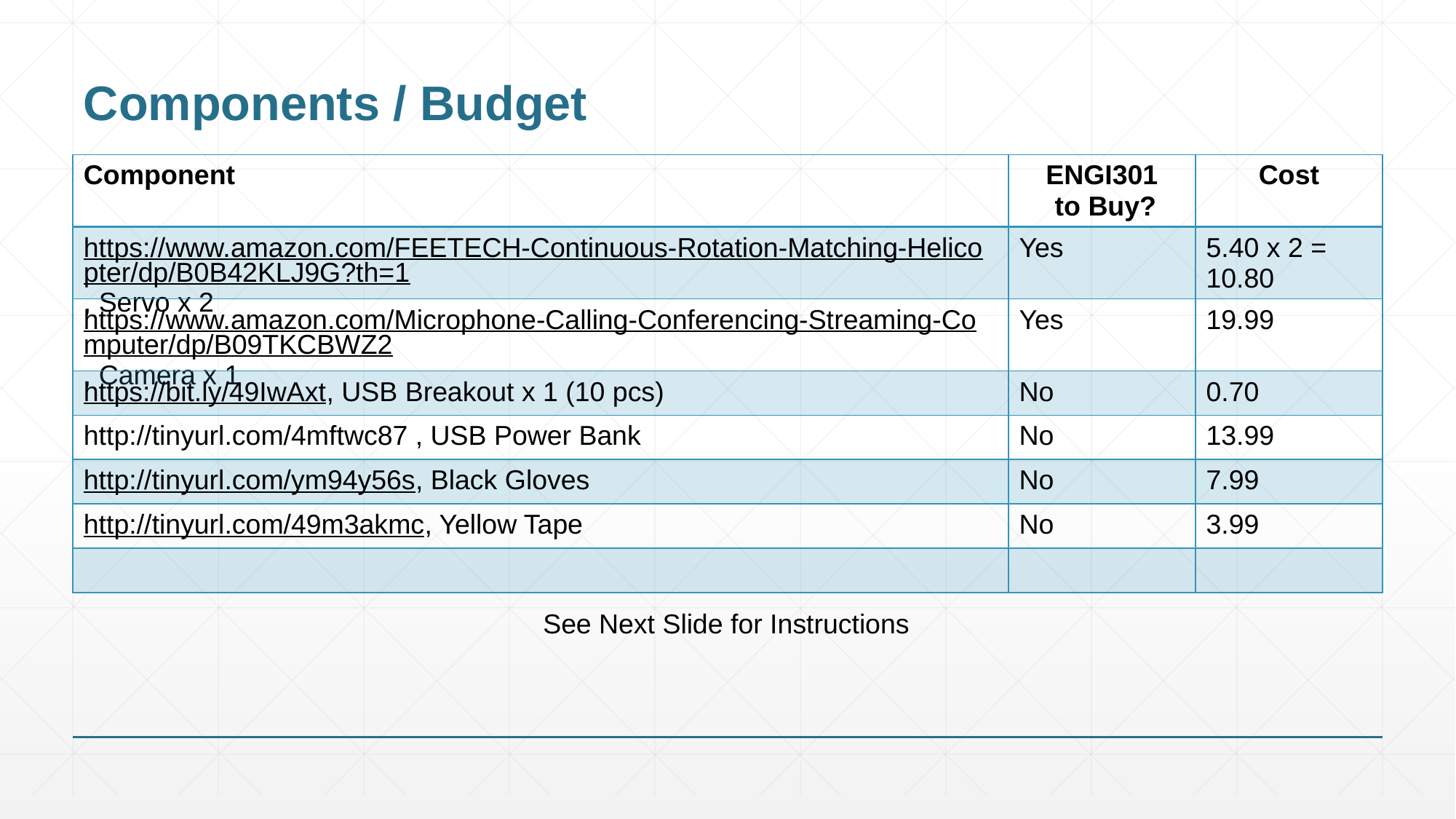

# Components / Budget
| Component | ENGI301 to Buy? | Cost |
| --- | --- | --- |
| https://www.amazon.com/FEETECH-Continuous-Rotation-Matching-Helicopter/dp/B0B42KLJ9G?th=1, Servo x 2 | Yes | 5.40 x 2 = 10.80 |
| https://www.amazon.com/Microphone-Calling-Conferencing-Streaming-Computer/dp/B09TKCBWZ2, Camera x 1 | Yes | 19.99 |
| https://bit.ly/49IwAxt, USB Breakout x 1 (10 pcs) | No | 0.70 |
| http://tinyurl.com/4mftwc87 , USB Power Bank | No | 13.99 |
| http://tinyurl.com/ym94y56s, Black Gloves | No | 7.99 |
| http://tinyurl.com/49m3akmc, Yellow Tape | No | 3.99 |
|  |  |  |
See Next Slide for Instructions